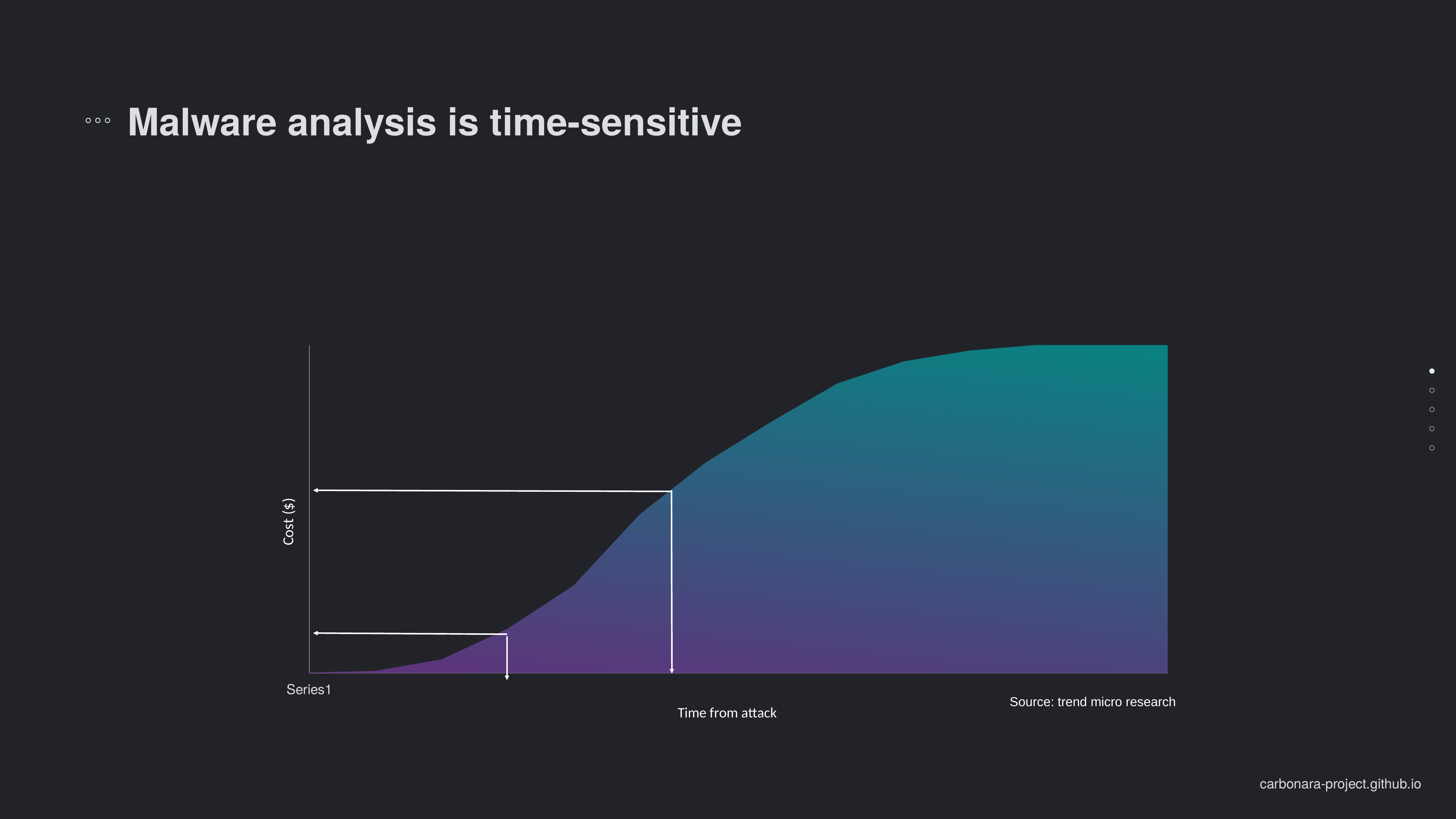

4
Malware analysis is time-sensitive

### Chart

| Category | Series Two |
|---|---|
| None | 1.0 |
| None | 4.0 |
| None | 25.0 |
| None | 81.0 |
| None | 160.0 |
| None | 290.0 |
| None | 385.0 |
| None | 460.0 |
| None | 530.0 |
| None | 570.0 |
| None | 590.0 |
| None | 600.0 |
| None | 610.0 |
| None | 600.0 |

Source: trend micro research